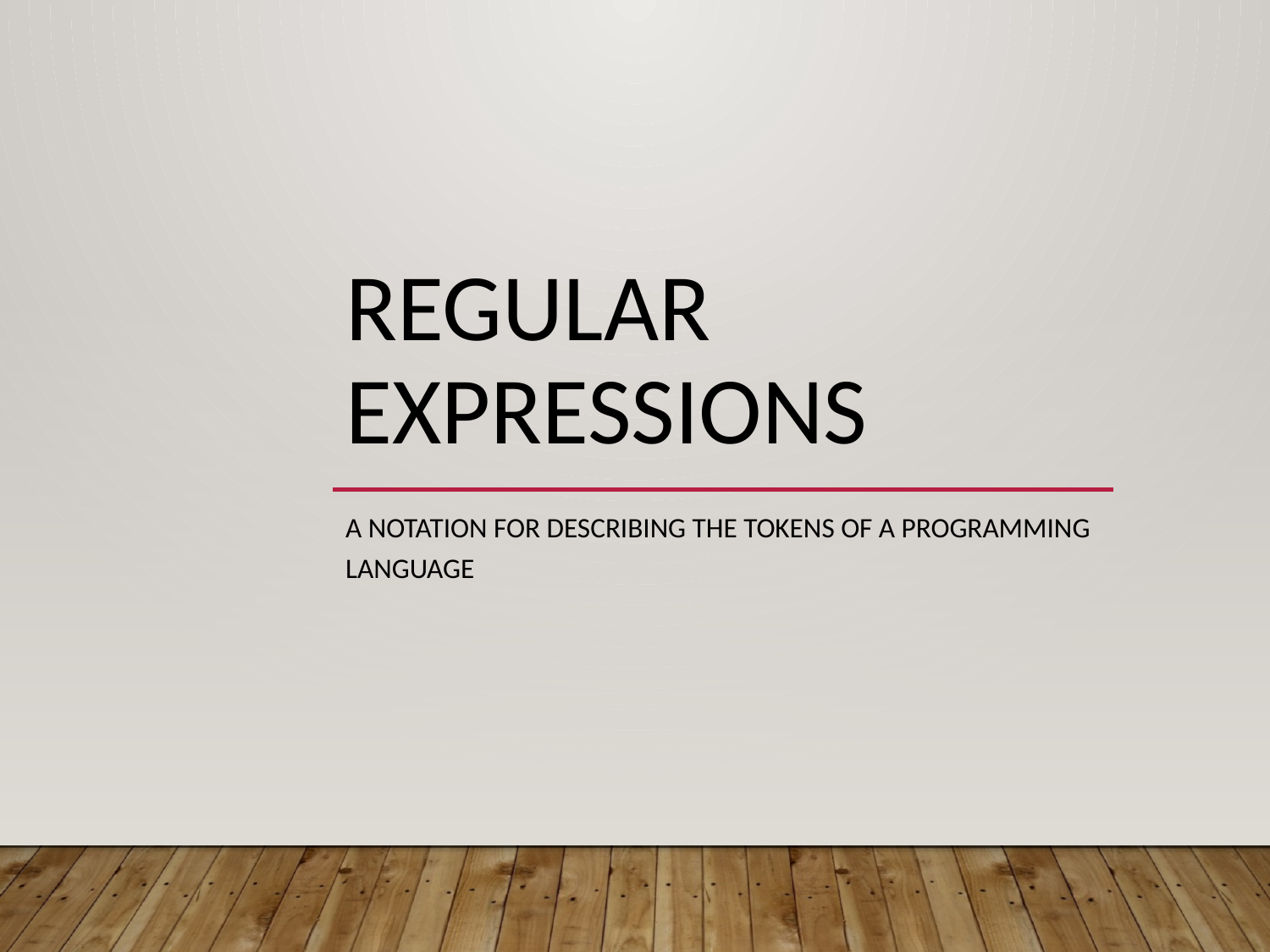

# Regular expressions
A notation for describing the tokens of a programming language